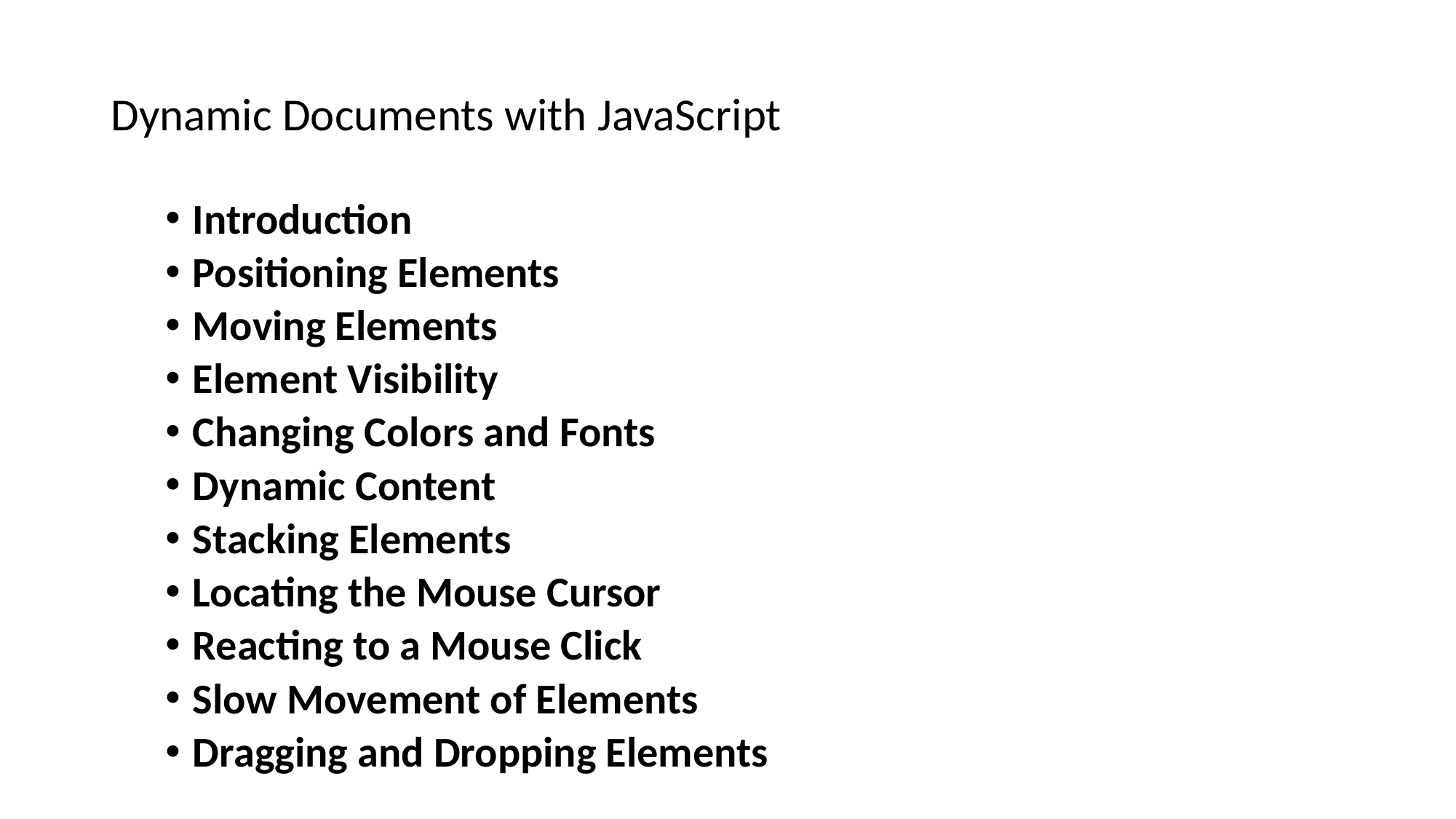

# Dynamic Documents with JavaScript
Introduction
Positioning Elements
Moving Elements
Element Visibility
Changing Colors and Fonts
Dynamic Content
Stacking Elements
Locating the Mouse Cursor
Reacting to a Mouse Click
Slow Movement of Elements
Dragging and Dropping Elements